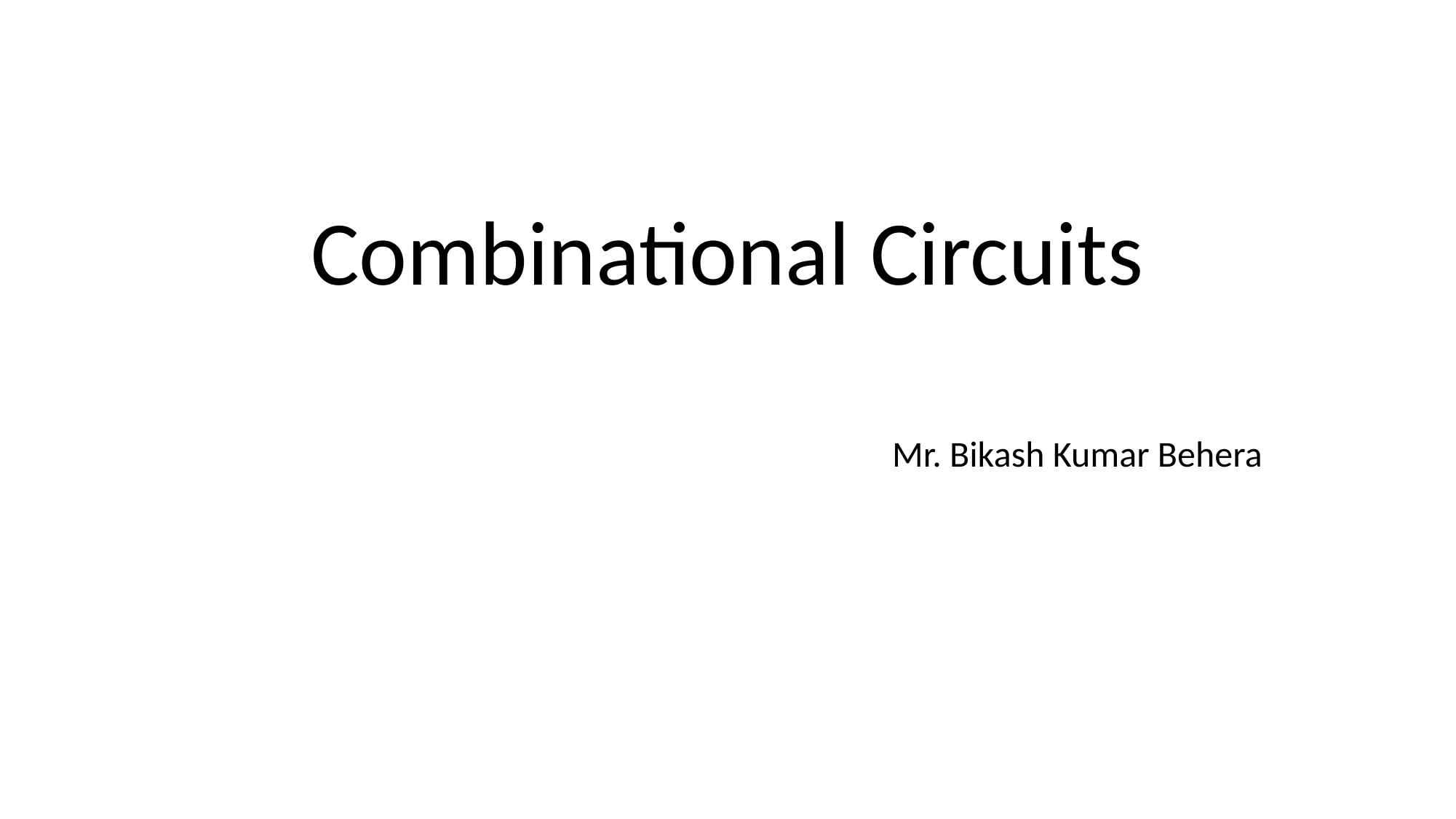

# Combinational Circuits
Mr. Bikash Kumar Behera